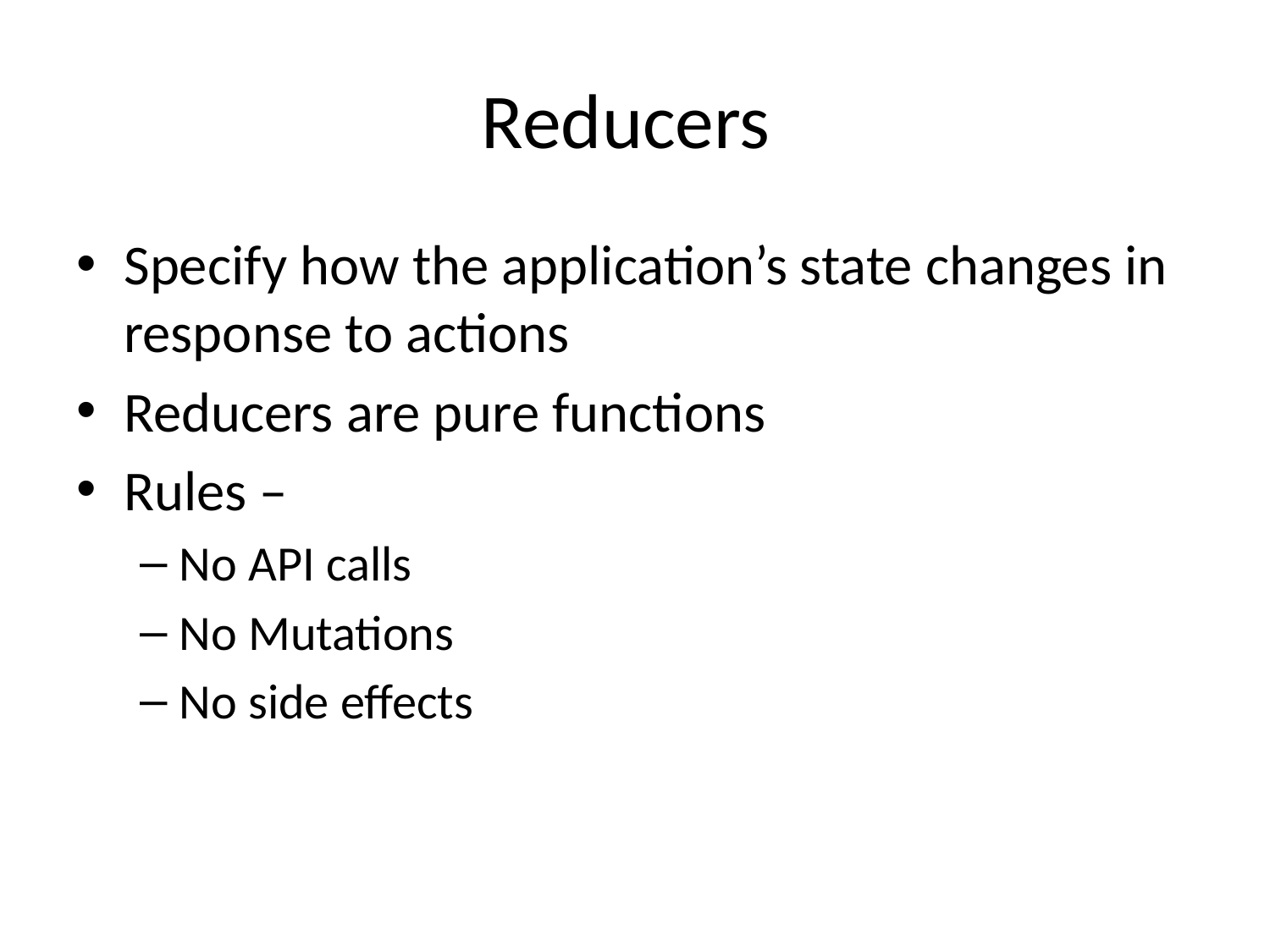

# Reducers
Specify how the application’s state changes in response to actions
Reducers are pure functions
Rules –
No API calls
No Mutations
No side effects